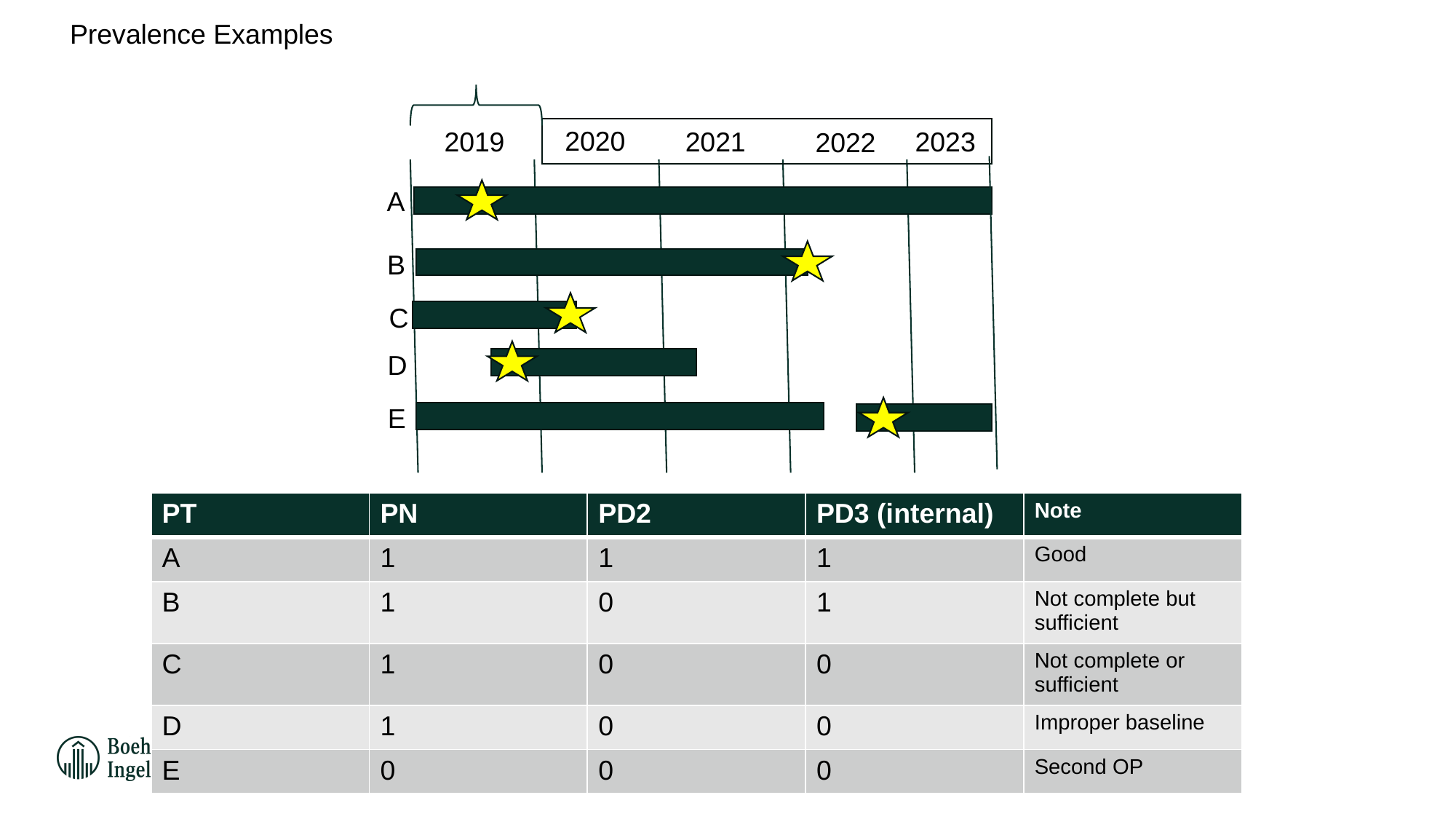

Prevalence Examples

2020

2023
2021
2019
2022
A

B

C

D

E

| PT | PN | PD2 | PD3 (internal) | Note |
| --- | --- | --- | --- | --- |
| A | 1 | 1 | 1 | Good |
| B | 1 | 0 | 1 | Not complete but sufficient |
| C | 1 | 0 | 0 | Not complete or sufficient |
| D | 1 | 0 | 0 | Improper baseline |
| E | 0 | 0 | 0 | Second OP |